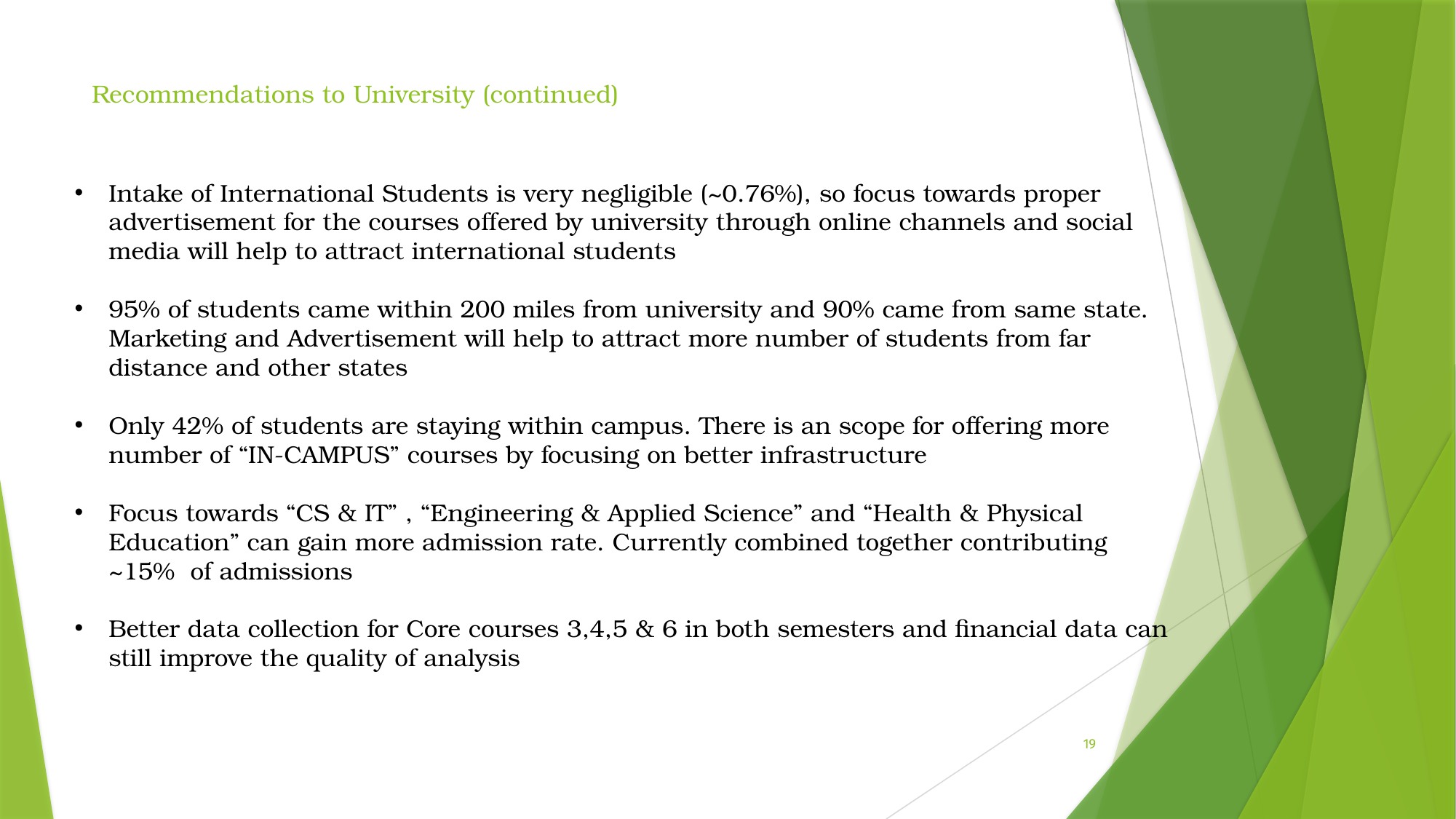

# Recommendations to University (continued)

Intake of International Students is very negligible (~0.76%), so focus towards proper advertisement for the courses offered by university through online channels and social media will help to attract international students

95% of students came within 200 miles from university and 90% came from same state. Marketing and Advertisement will help to attract more number of students from far distance and other states

Only 42% of students are staying within campus. There is an scope for offering more number of “IN-CAMPUS” courses by focusing on better infrastructure

Focus towards “CS & IT” , “Engineering & Applied Science” and “Health & Physical Education” can gain more admission rate. Currently combined together contributing ~15%  of admissions

Better data collection for Core courses 3,4,5 & 6 in both semesters and financial data can still improve the quality of analysis

19